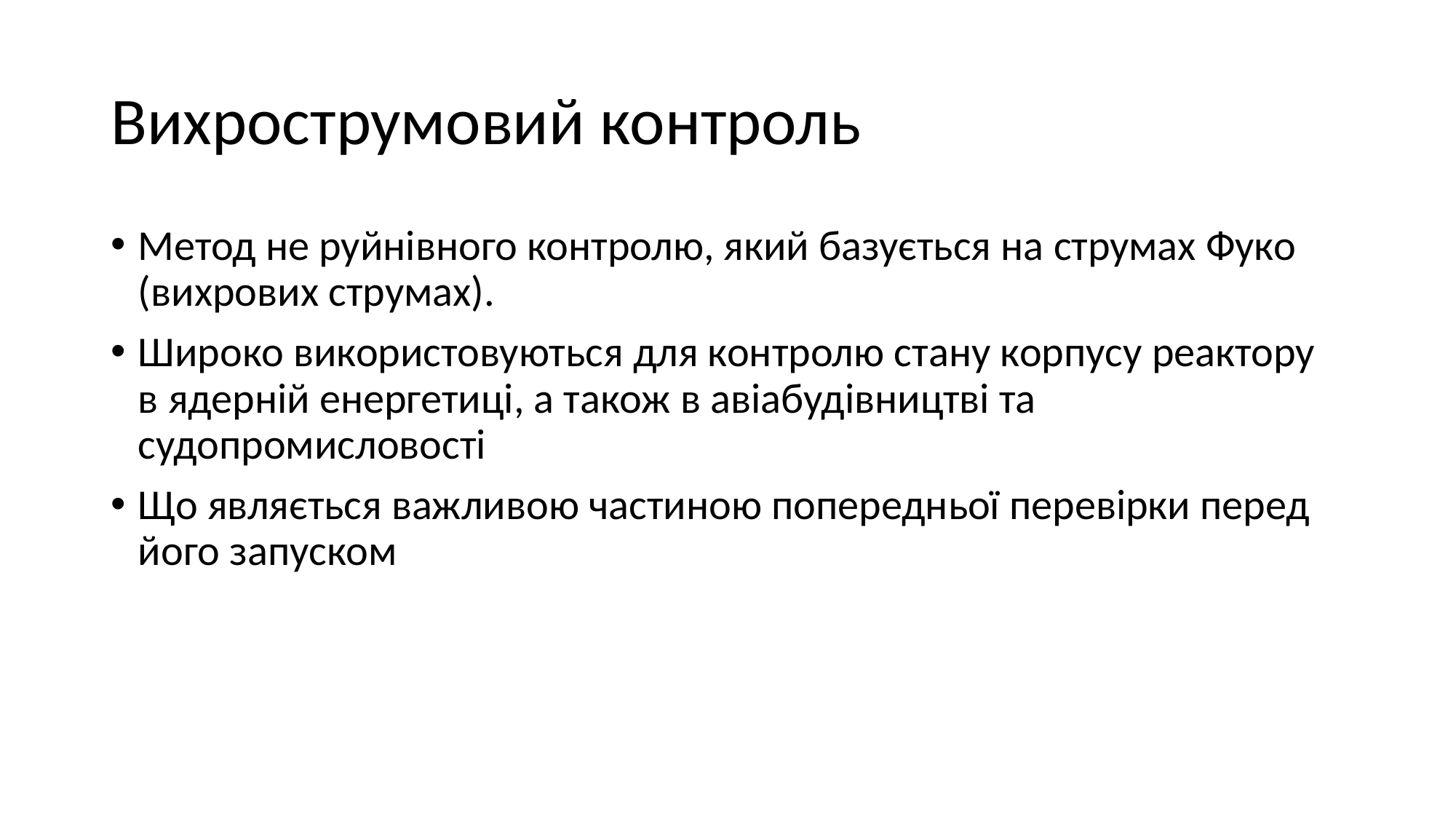

# Вихрострумовий контроль
Метод не руйнівного контролю, який базується на струмах Фуко (вихрових струмах).
Широко використовуються для контролю стану корпусу реактору в ядерній енергетиці, а також в авіабудівництві та судопромисловості
Що являється важливою частиною попередньої перевірки перед його запуском